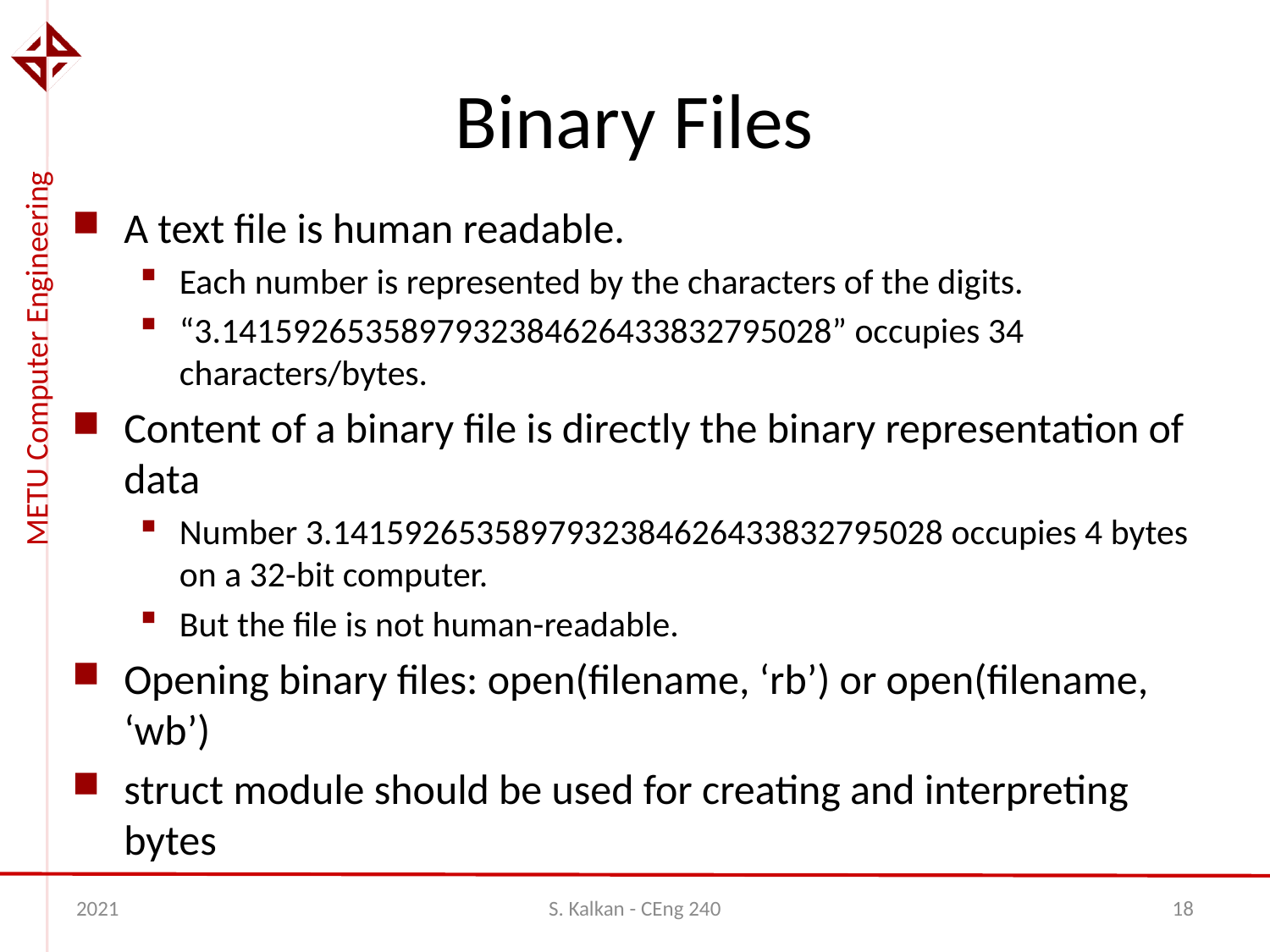

# Binary Files
A text file is human readable.
Each number is represented by the characters of the digits.
“3.1415926535897932384626433832795028” occupies 34 characters/bytes.
Content of a binary file is directly the binary representation of data
Number 3.1415926535897932384626433832795028 occupies 4 bytes on a 32-bit computer.
But the file is not human-readable.
Opening binary files: open(filename, ‘rb’) or open(filename, ‘wb’)
struct module should be used for creating and interpreting bytes
2021
S. Kalkan - CEng 240
18